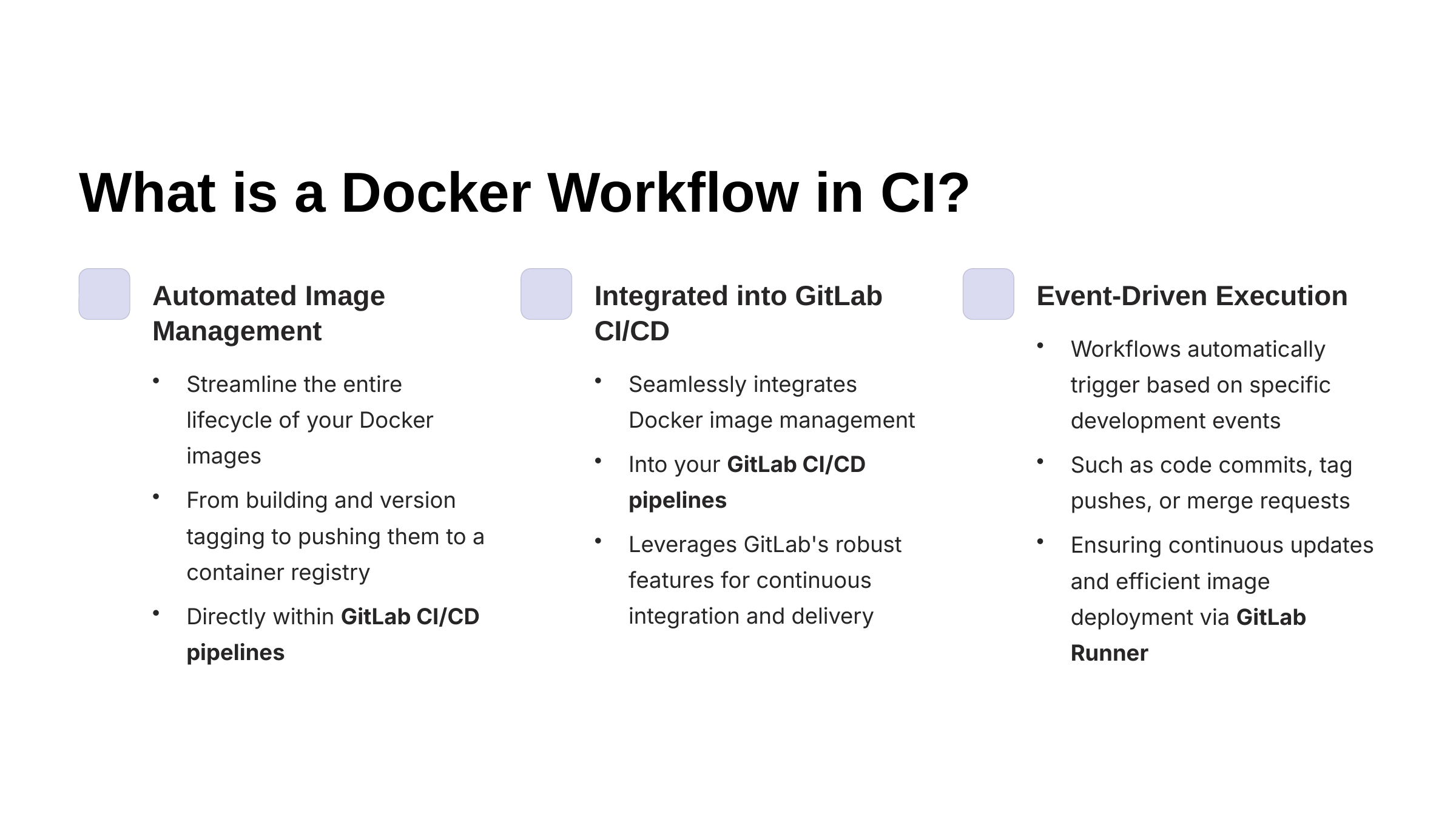

What is a Docker Workflow in CI?

Automated Image Management
Integrated into GitLab CI/CD
Event-Driven Execution
Workflows automatically trigger based on specific development events
Streamline the entire lifecycle of your Docker images
Seamlessly integrates Docker image management
Into your GitLab CI/CD pipelines
Such as code commits, tag pushes, or merge requests
From building and version tagging to pushing them to a container registry
Leverages GitLab's robust features for continuous integration and delivery
Ensuring continuous updates and efficient image deployment via GitLab Runner
Directly within GitLab CI/CD pipelines